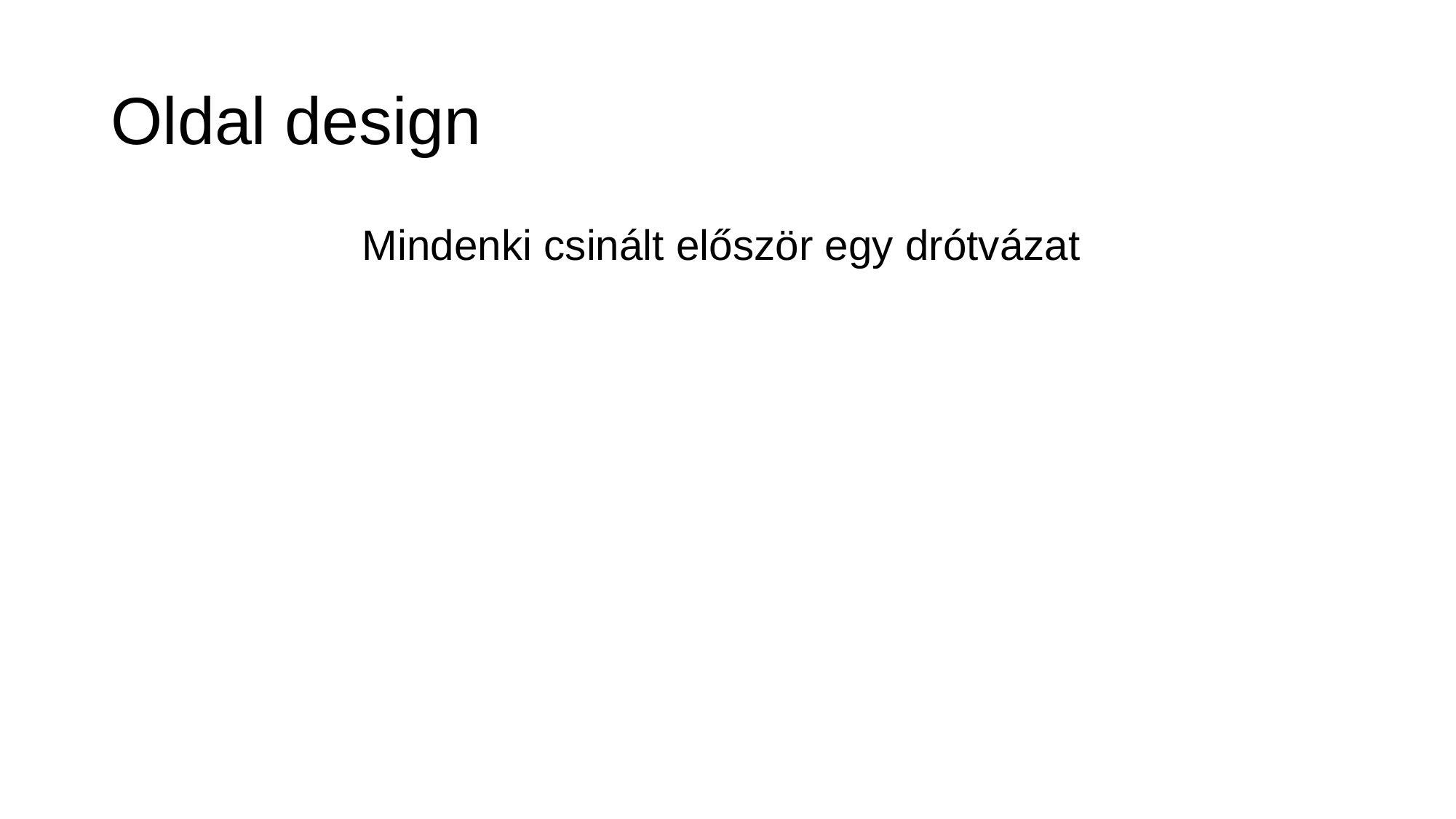

# Oldal design
Mindenki csinált először egy drótvázat